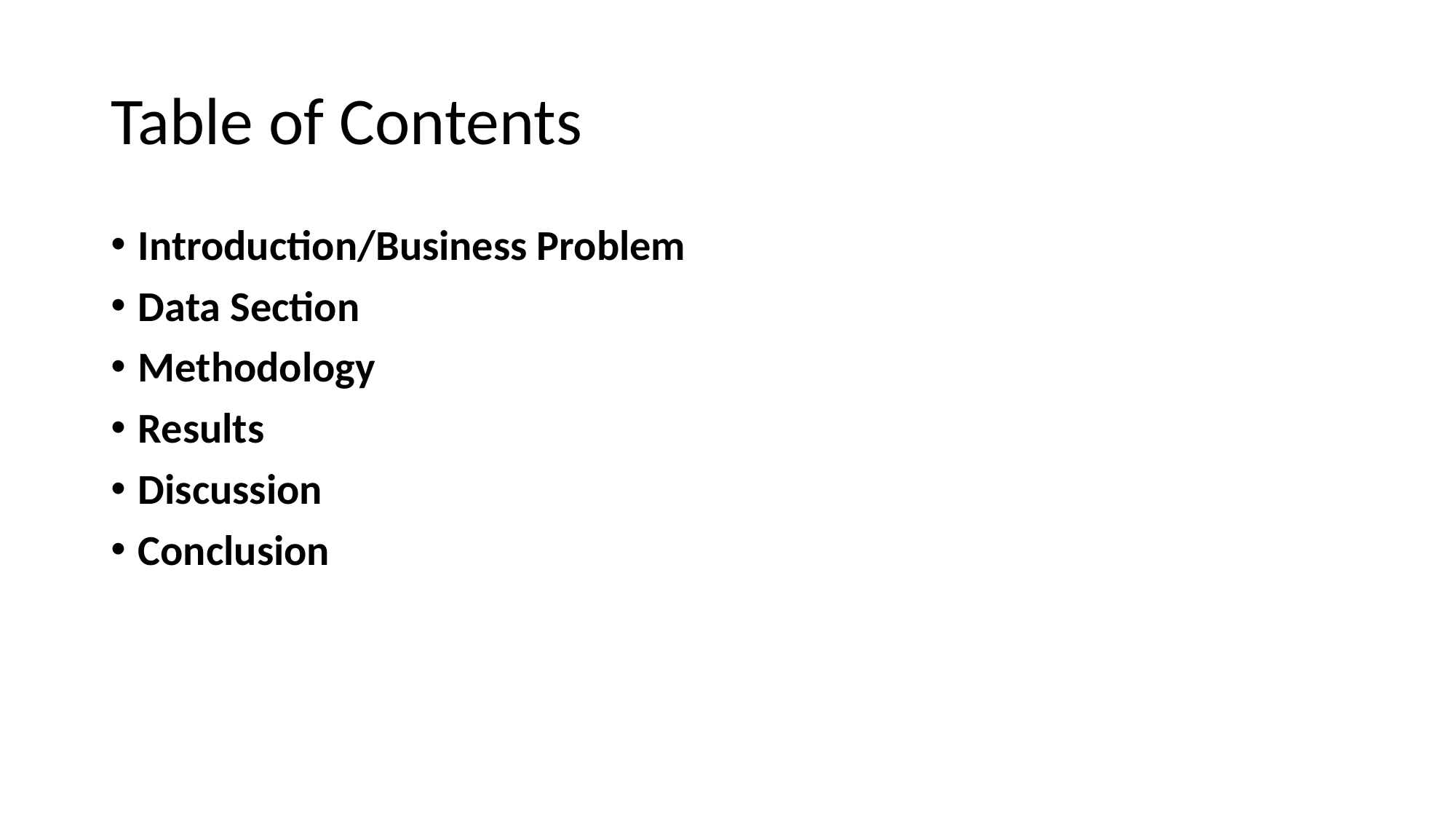

# Table of Contents
Introduction/Business Problem
Data Section
Methodology
Results
Discussion
Conclusion